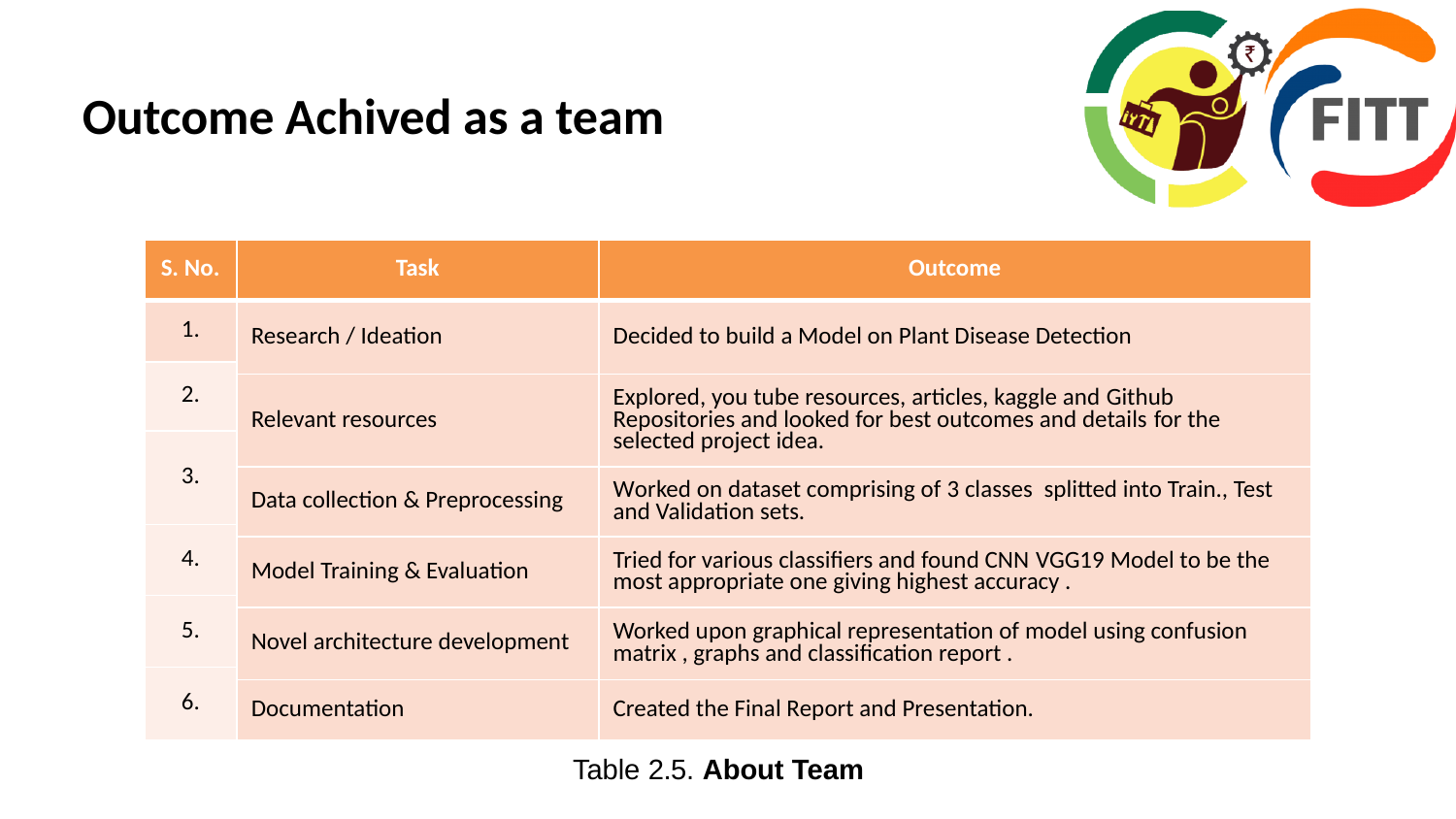

# Outcome Achived as a team
| S. No. | Task | Outcome |
| --- | --- | --- |
| 1. | Research / Ideation | Decided to build a Model on Plant Disease Detection |
| 2. |  |  |
|  | Relevant resources | Explored, you tube resources, articles, kaggle and Github Repositories and looked for best outcomes and details for the selected project idea. |
| 3. |  |  |
|  | Data collection & Preprocessing | Worked on dataset comprising of 3 classes splitted into Train., Test and Validation sets. |
| 4. |  |  |
|  | Model Training & Evaluation | Tried for various classifiers and found CNN VGG19 Model to be the most appropriate one giving highest accuracy . |
| 5. |  |  |
|  | Novel architecture development | Worked upon graphical representation of model using confusion matrix , graphs and classification report . |
| 6. |  |  |
|  | Documentation | Created the Final Report and Presentation. |
Table 2.5. About Team
8